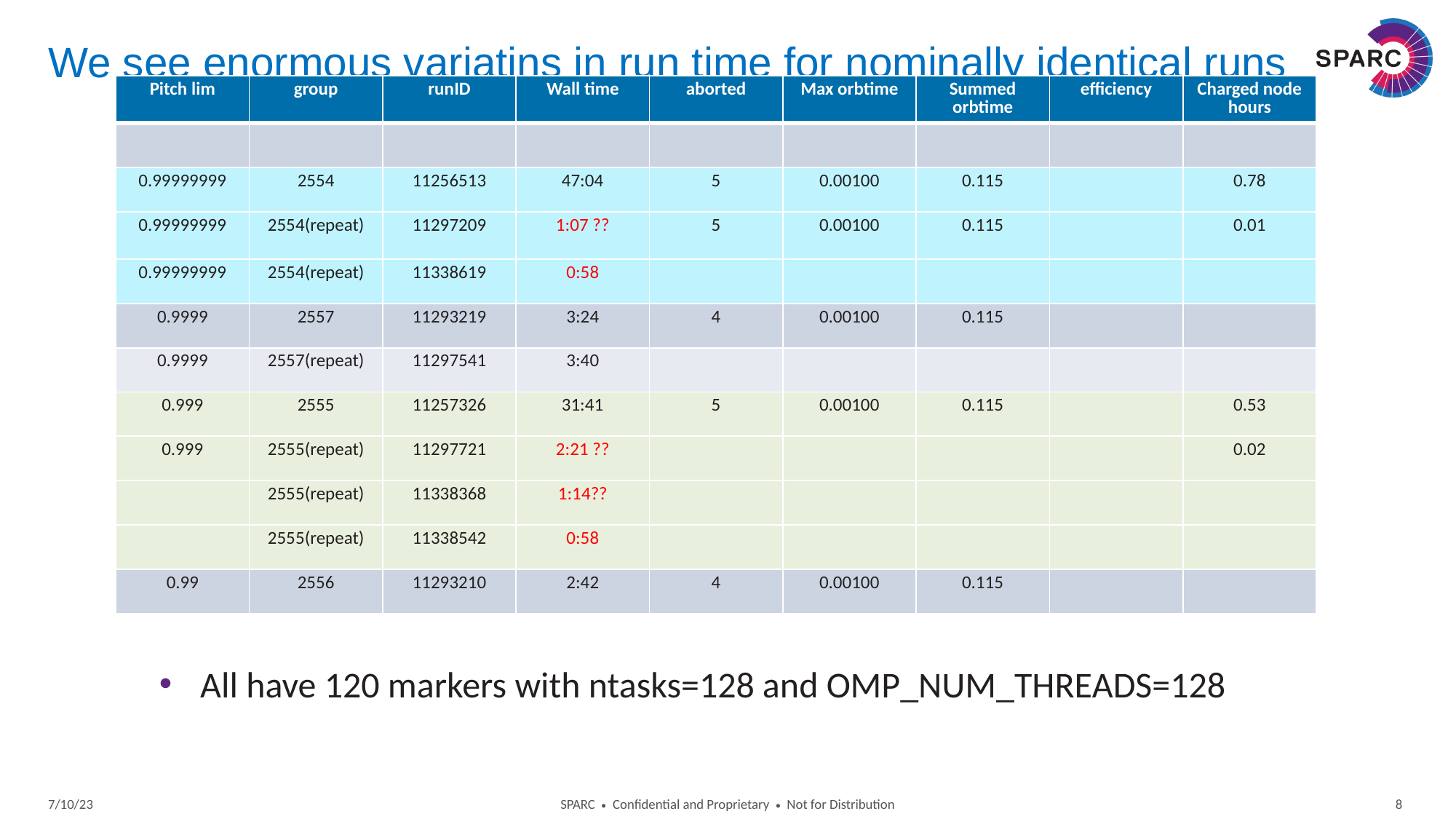

# We see enormous variatins in run time for nominally identical runs
| Pitch lim | group | runID | Wall time | aborted | Max orbtime | Summed orbtime | efficiency | Charged node hours |
| --- | --- | --- | --- | --- | --- | --- | --- | --- |
|  |  |  |  |  |  |  |  |  |
| 0.99999999 | 2554 | 11256513 | 47:04 | 5 | 0.00100 | 0.115 |  | 0.78 |
| 0.99999999 | 2554(repeat) | 11297209 | 1:07 ?? | 5 | 0.00100 | 0.115 |  | 0.01 |
| 0.99999999 | 2554(repeat) | 11338619 | 0:58 |  |  |  |  |  |
| 0.9999 | 2557 | 11293219 | 3:24 | 4 | 0.00100 | 0.115 |  |  |
| 0.9999 | 2557(repeat) | 11297541 | 3:40 |  |  |  |  |  |
| 0.999 | 2555 | 11257326 | 31:41 | 5 | 0.00100 | 0.115 |  | 0.53 |
| 0.999 | 2555(repeat) | 11297721 | 2:21 ?? |  |  |  |  | 0.02 |
|  | 2555(repeat) | 11338368 | 1:14?? |  |  |  |  |  |
|  | 2555(repeat) | 11338542 | 0:58 |  |  |  |  |  |
| 0.99 | 2556 | 11293210 | 2:42 | 4 | 0.00100 | 0.115 |  |  |
All have 120 markers with ntasks=128 and OMP_NUM_THREADS=128